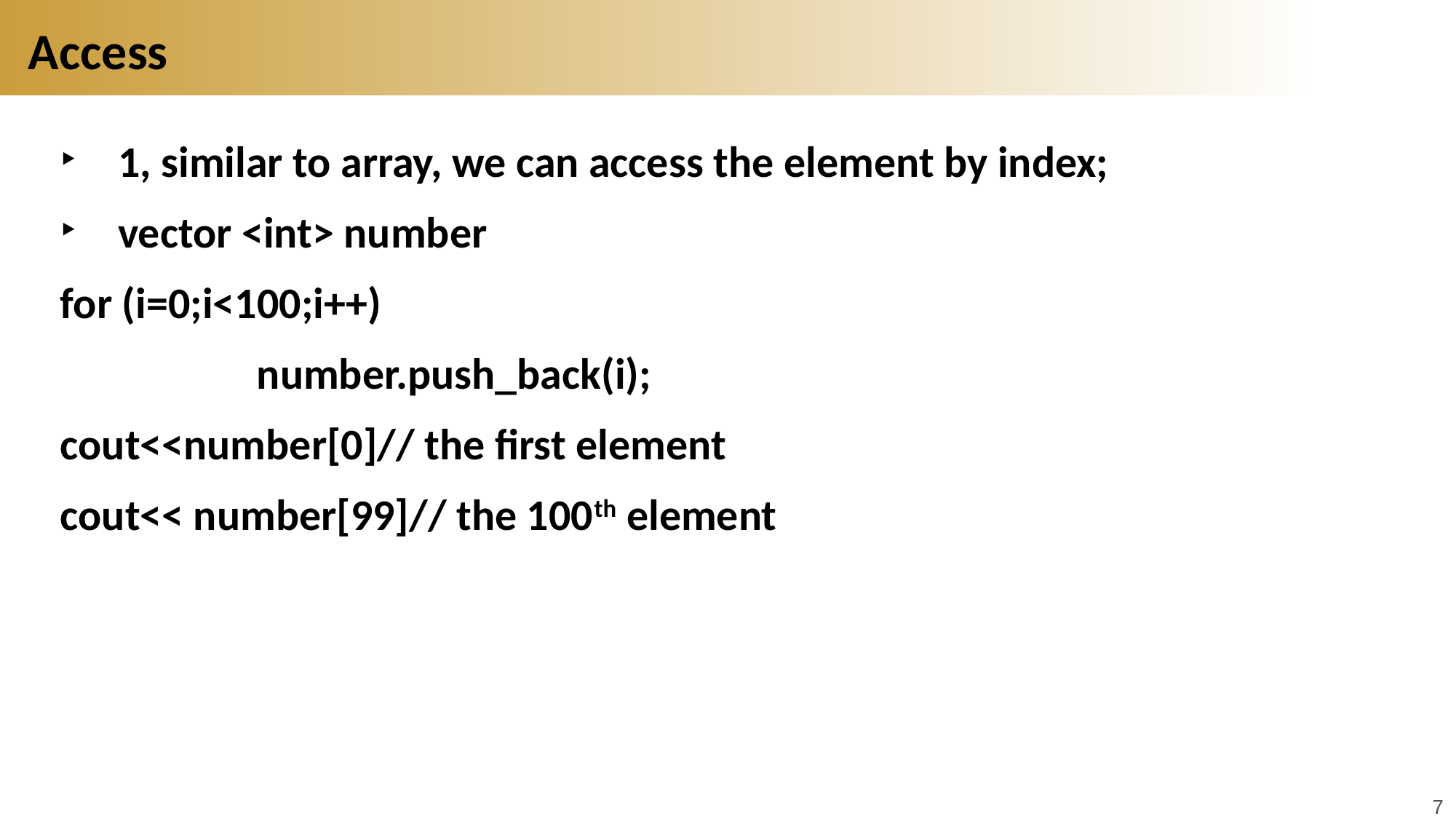

# Access
1, similar to array, we can access the element by index;
vector <int> number
for (i=0;i<100;i++)
                    number.push_back(i);
cout<<number[0]// the first element
cout<< number[99]// the 100th element

7